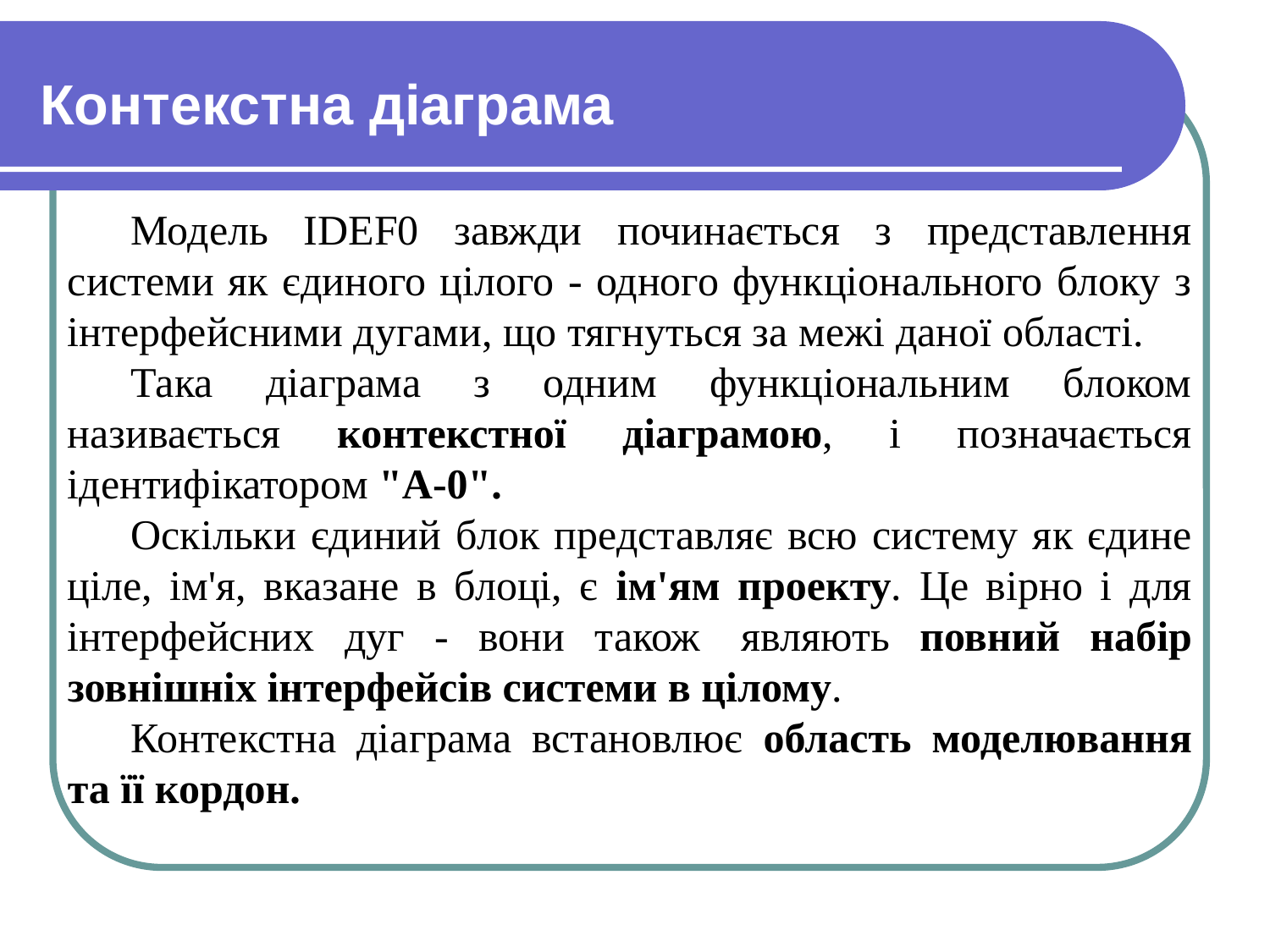

# Контекстна діаграма
Модель IDEF0 завжди починається з представлення системи як єдиного цілого - одного функціонального блоку з інтерфейсними дугами, що тягнуться за межі даної області.
Така діаграма з одним функціональним блоком називається контекстної діаграмою, і позначається ідентифікатором "А-0".
Оскільки єдиний блок представляє всю систему як єдине ціле, ім'я, вказане в блоці, є ім'ям проекту. Це вірно і для інтерфейсних дуг - вони також  являють повний набір зовнішніх інтерфейсів системи в цілому.
Контекстна діаграма встановлює область моделювання та її кордон.